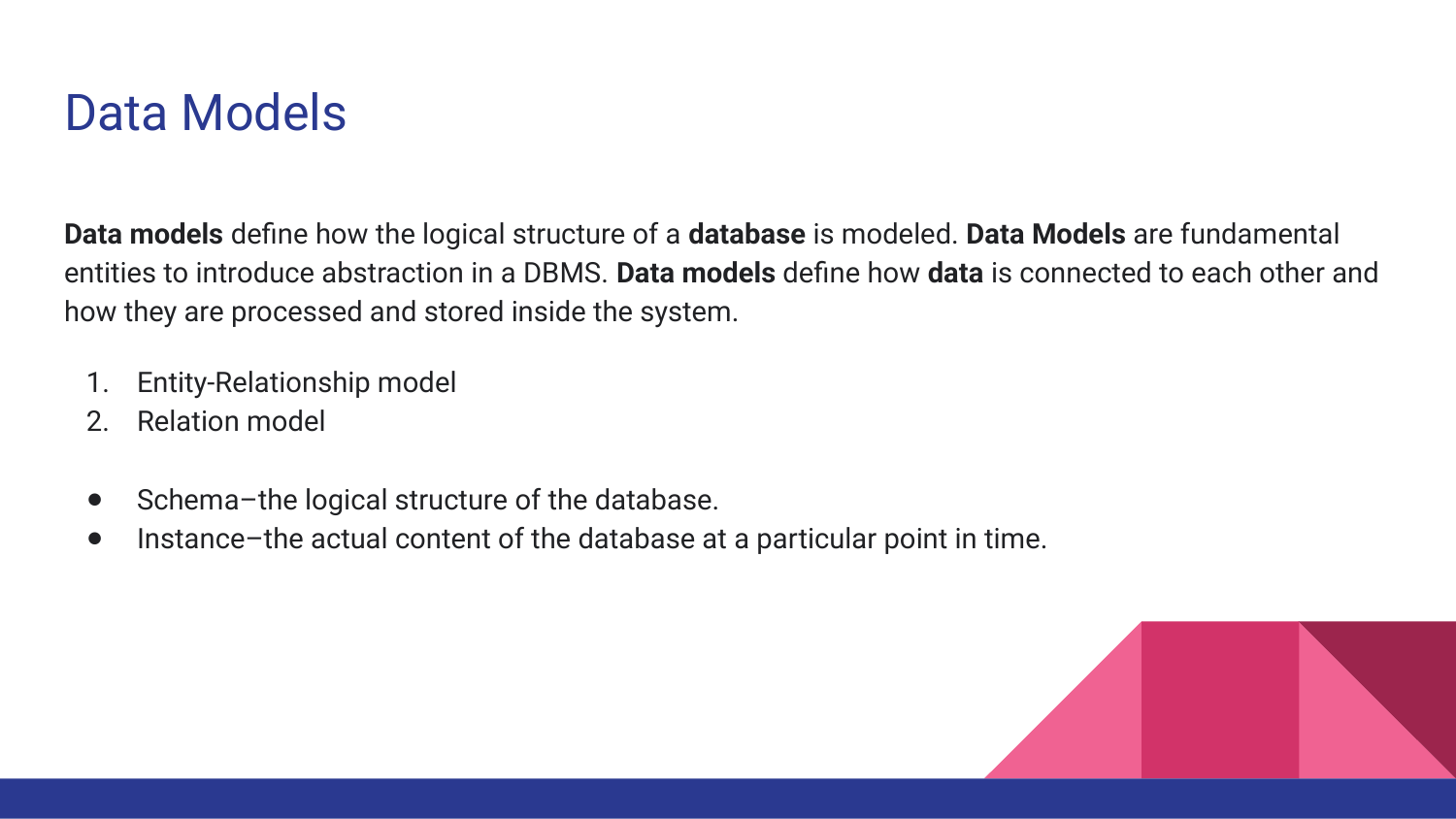

# Data Models
Data models define how the logical structure of a database is modeled. Data Models are fundamental entities to introduce abstraction in a DBMS. Data models define how data is connected to each other and how they are processed and stored inside the system.
Entity-Relationship model
Relation model
Schema–the logical structure of the database.
Instance–the actual content of the database at a particular point in time.